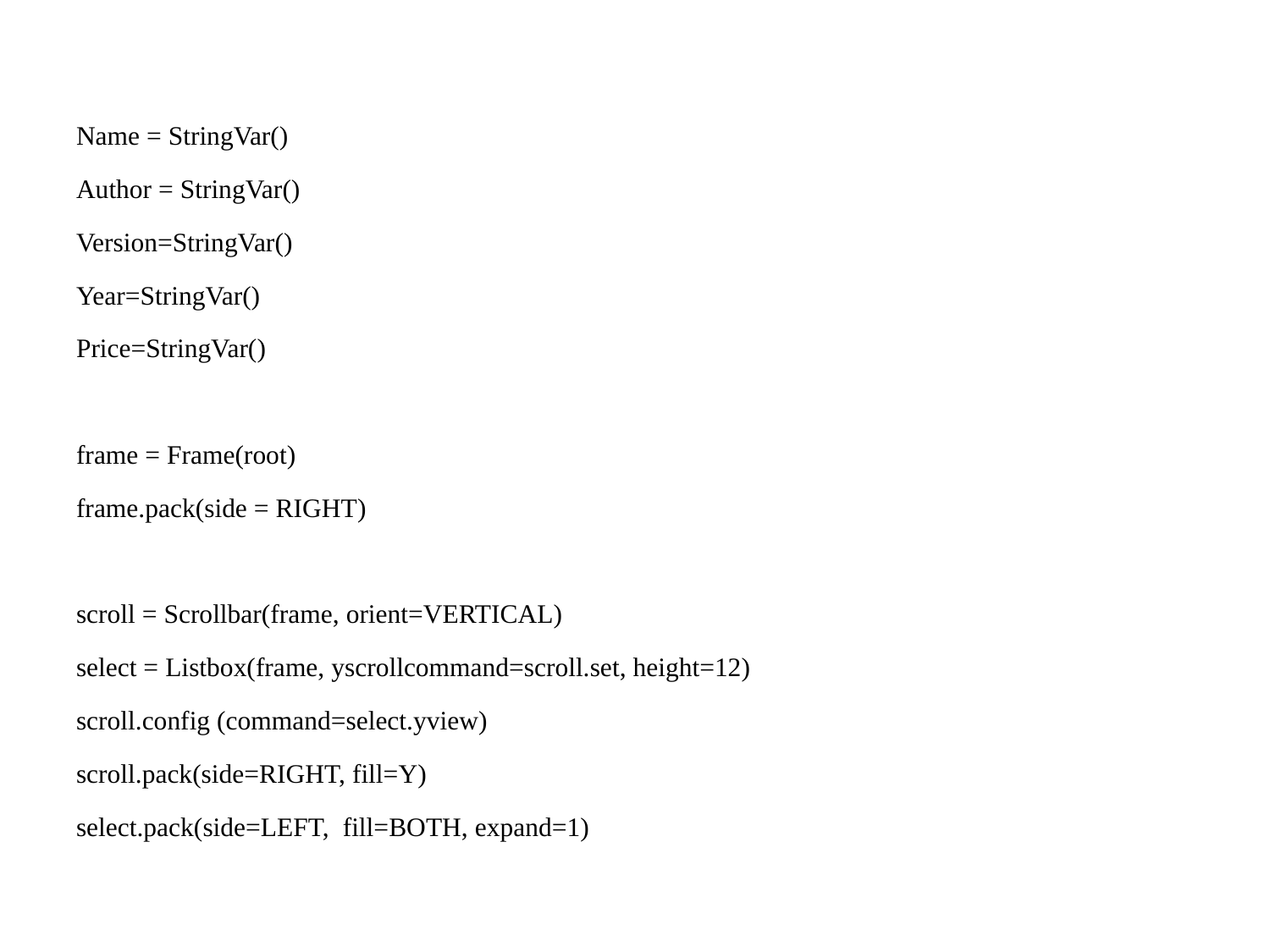

Name = StringVar()
Author = StringVar()
Version=StringVar()
Year=StringVar()
Price=StringVar()

frame = Frame(root)
frame.pack(side = RIGHT)

scroll = Scrollbar(frame, orient=VERTICAL)
select = Listbox(frame, yscrollcommand=scroll.set, height=12)
scroll.config (command=select.yview)
scroll.pack(side=RIGHT, fill=Y)
select.pack(side=LEFT,  fill=BOTH, expand=1)